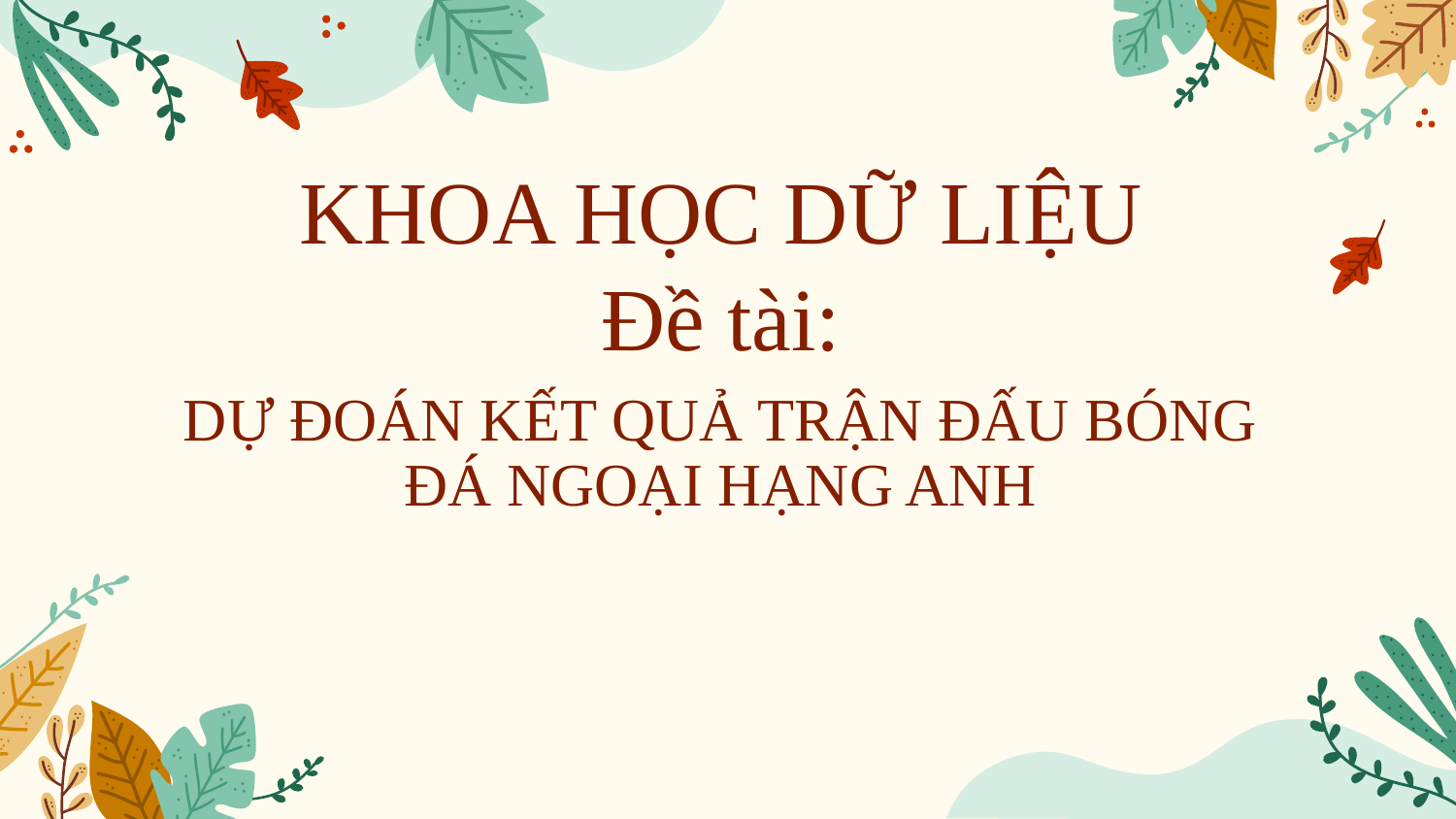

# KHOA HỌC DỮ LIỆU
Đề tài:
DỰ ĐOÁN KẾT QUẢ TRẬN ĐẤU BÓNG ĐÁ NGOẠI HẠNG ANH